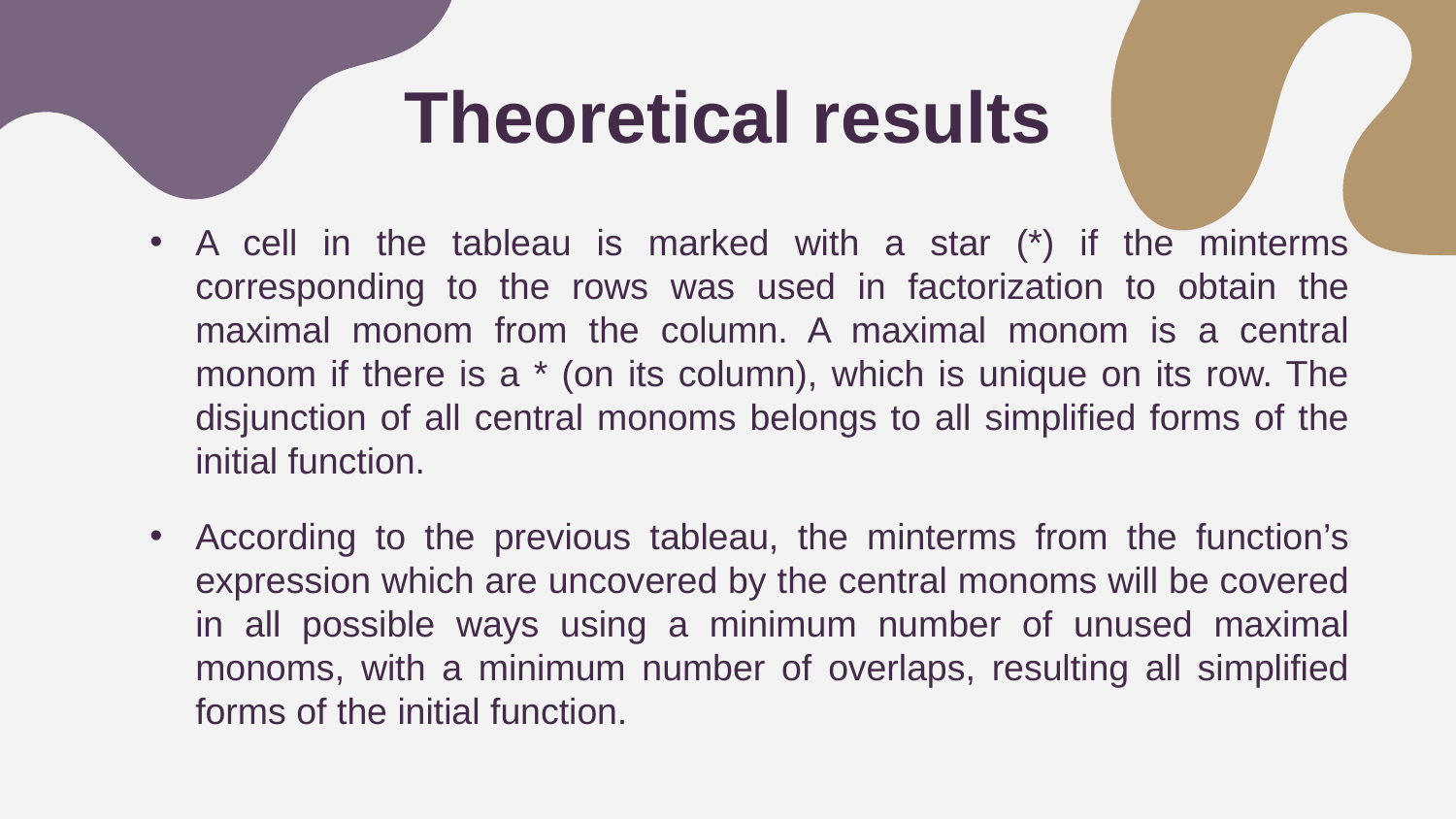

Theoretical results
A cell in the tableau is marked with a star (*) if the minterms corresponding to the rows was used in factorization to obtain the maximal monom from the column. A maximal monom is a central monom if there is a * (on its column), which is unique on its row. The disjunction of all central monoms belongs to all simplified forms of the initial function.
According to the previous tableau, the minterms from the function’s expression which are uncovered by the central monoms will be covered in all possible ways using a minimum number of unused maximal monoms, with a minimum number of overlaps, resulting all simplified forms of the initial function.